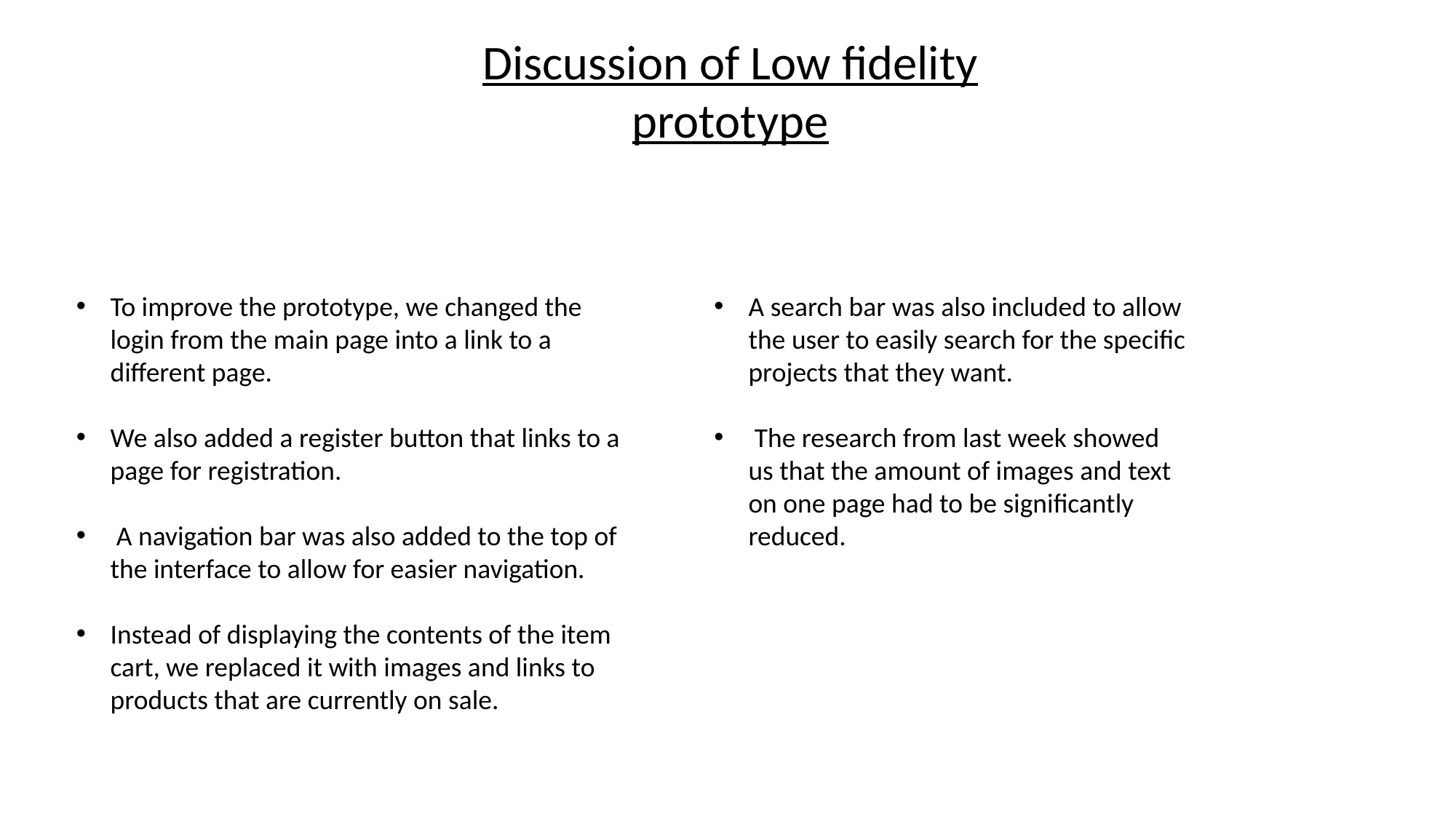

Discussion of Low fidelity prototype

To improve the prototype, we changed the login from the main page into a link to a different page.

We also added a register button that links to a page for registration.

 A navigation bar was also added to the top of the interface to allow for easier navigation.

Instead of displaying the contents of the item cart, we replaced it with images and links to products that are currently on sale.

A search bar was also included to allow the user to easily search for the specific projects that they want.

 The research from last week showed us that the amount of images and text on one page had to be significantly reduced.